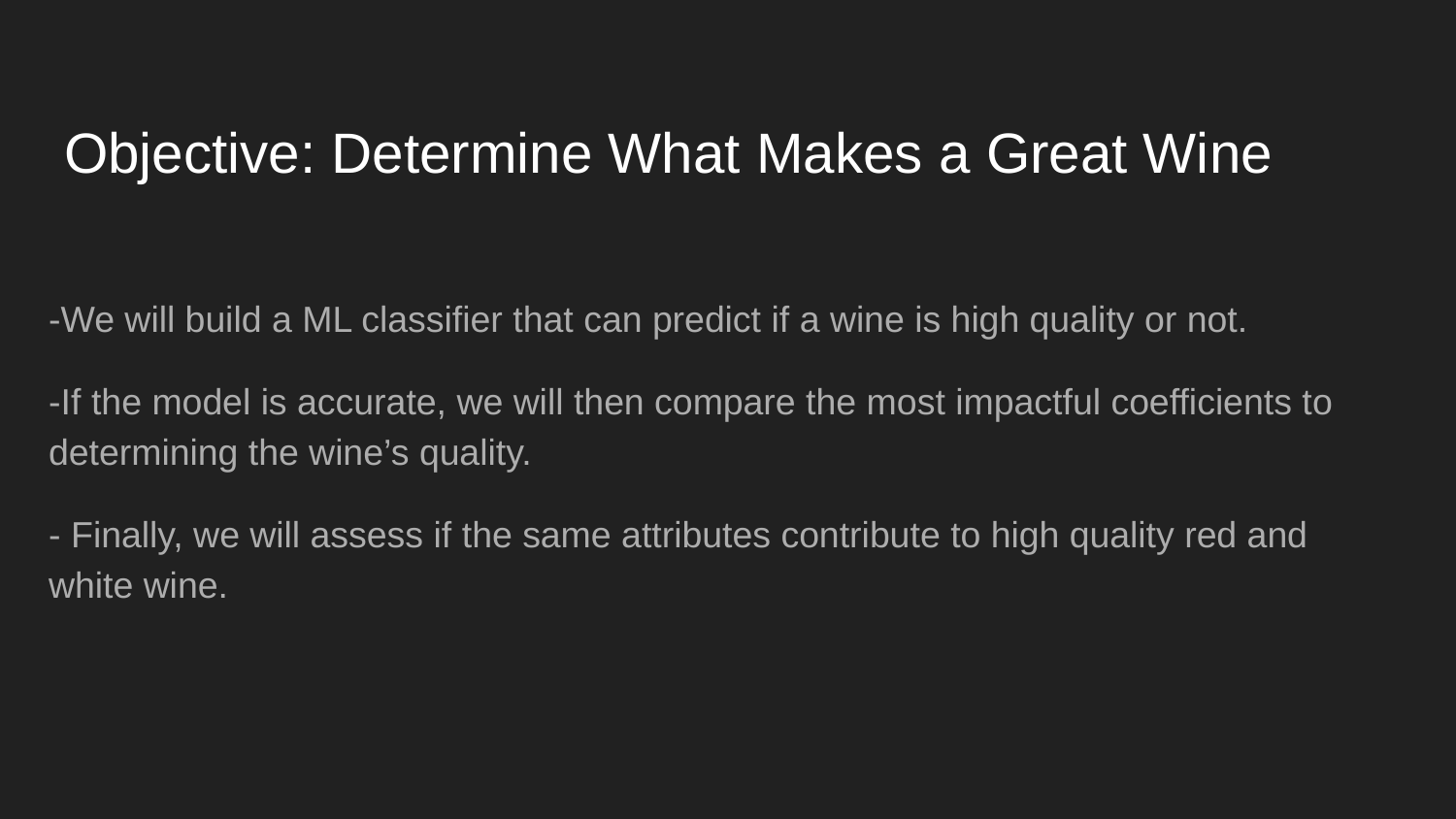

# Objective: Determine What Makes a Great Wine
-We will build a ML classifier that can predict if a wine is high quality or not.
-If the model is accurate, we will then compare the most impactful coefficients to determining the wine’s quality.
- Finally, we will assess if the same attributes contribute to high quality red and white wine.